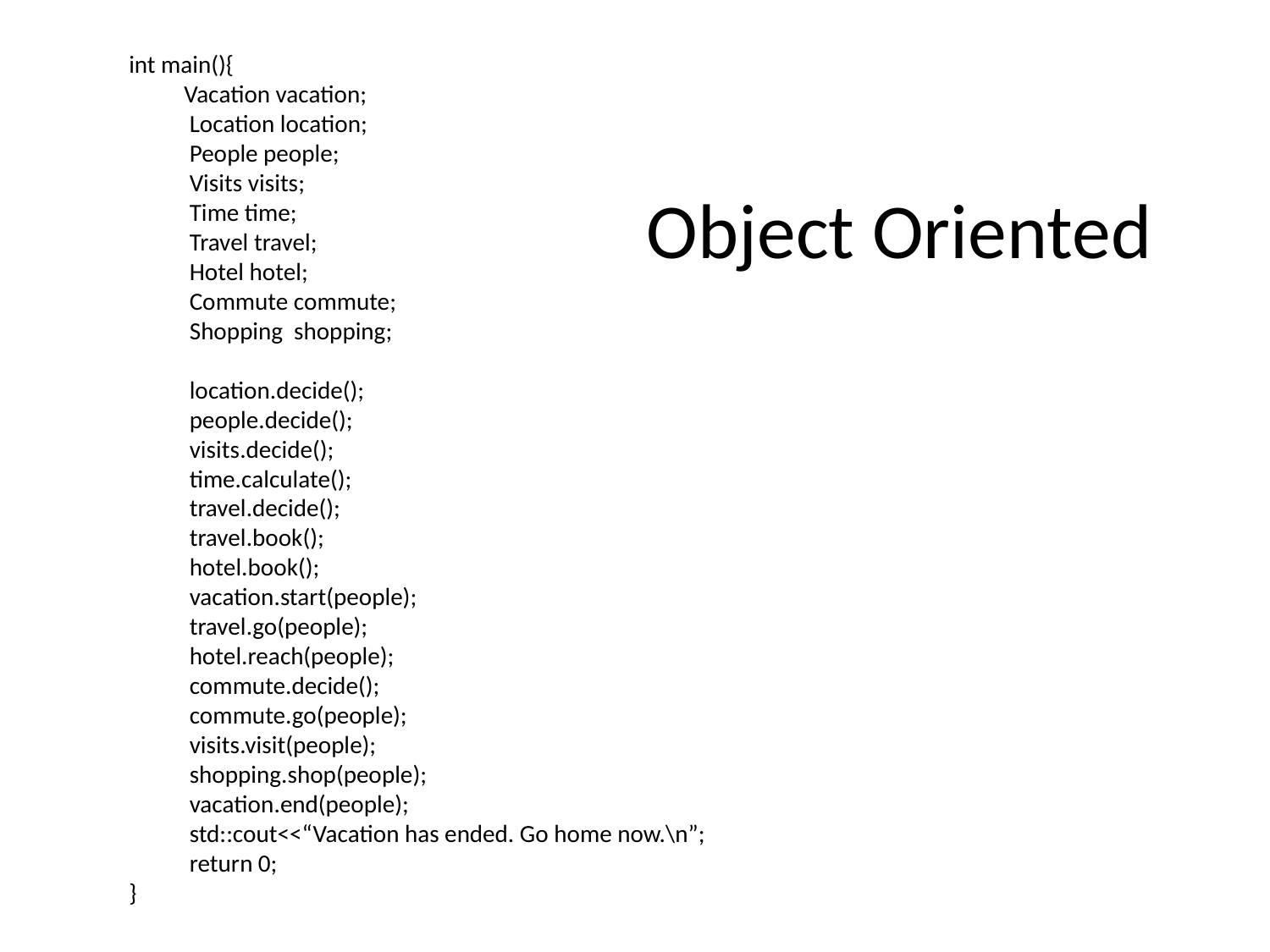

int main(){
          Vacation vacation;
           Location location;
           People people;
           Visits visits;
           Time time;
           Travel travel;
           Hotel hotel;
           Commute commute;
           Shopping  shopping;

           location.decide();
           people.decide();
           visits.decide();
           time.calculate();
           travel.decide();
           travel.book();
           hotel.book();
           vacation.start(people);
           travel.go(people);
           hotel.reach(people);
           commute.decide();
           commute.go(people);
           visits.visit(people);
           shopping.shop(people);
           vacation.end(people);
           std::cout<<“Vacation has ended. Go home now.\n”;
           return 0;
}
# Object Oriented